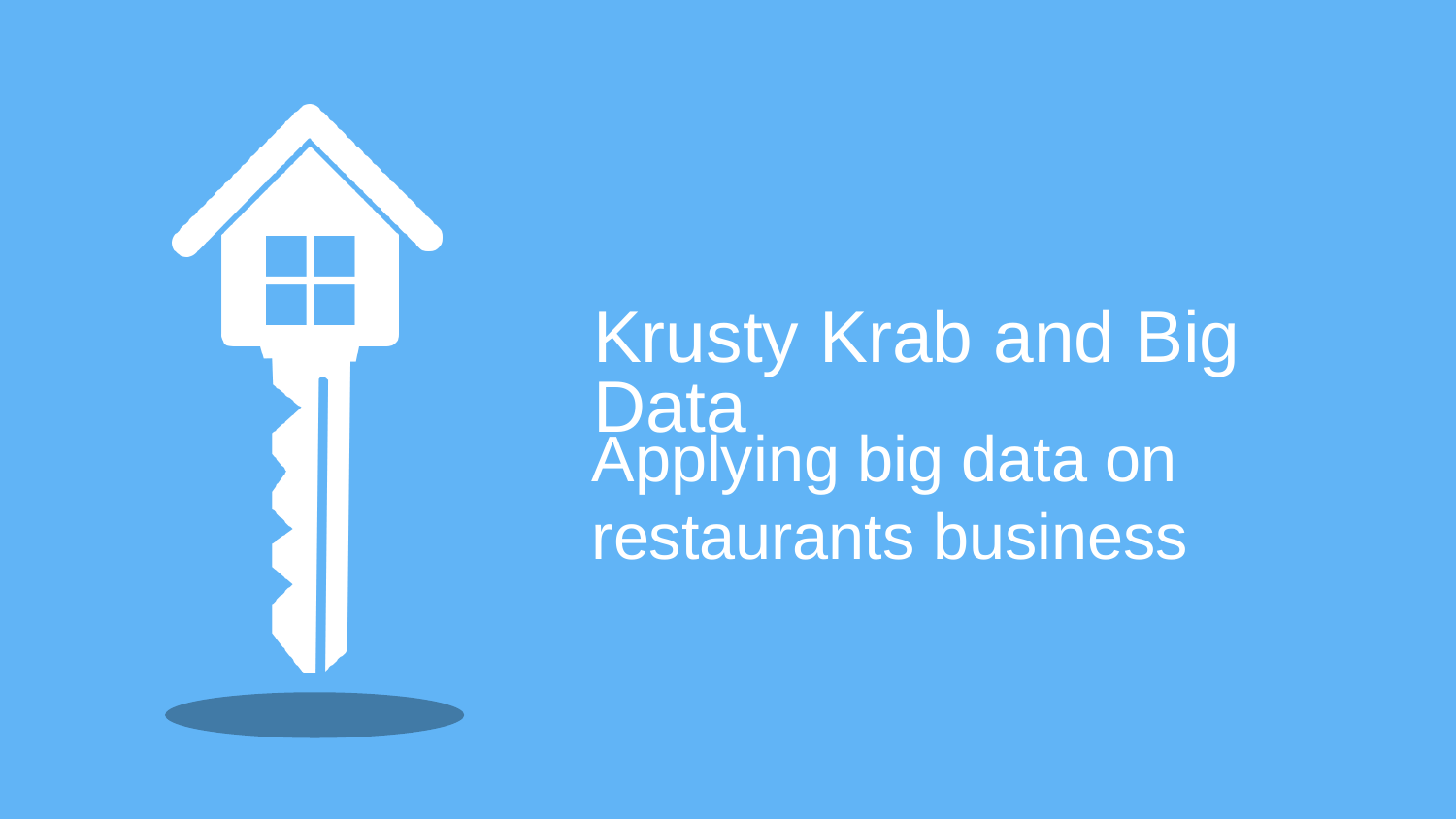

# Krusty Krab and Big Data
Applying big data on restaurants business